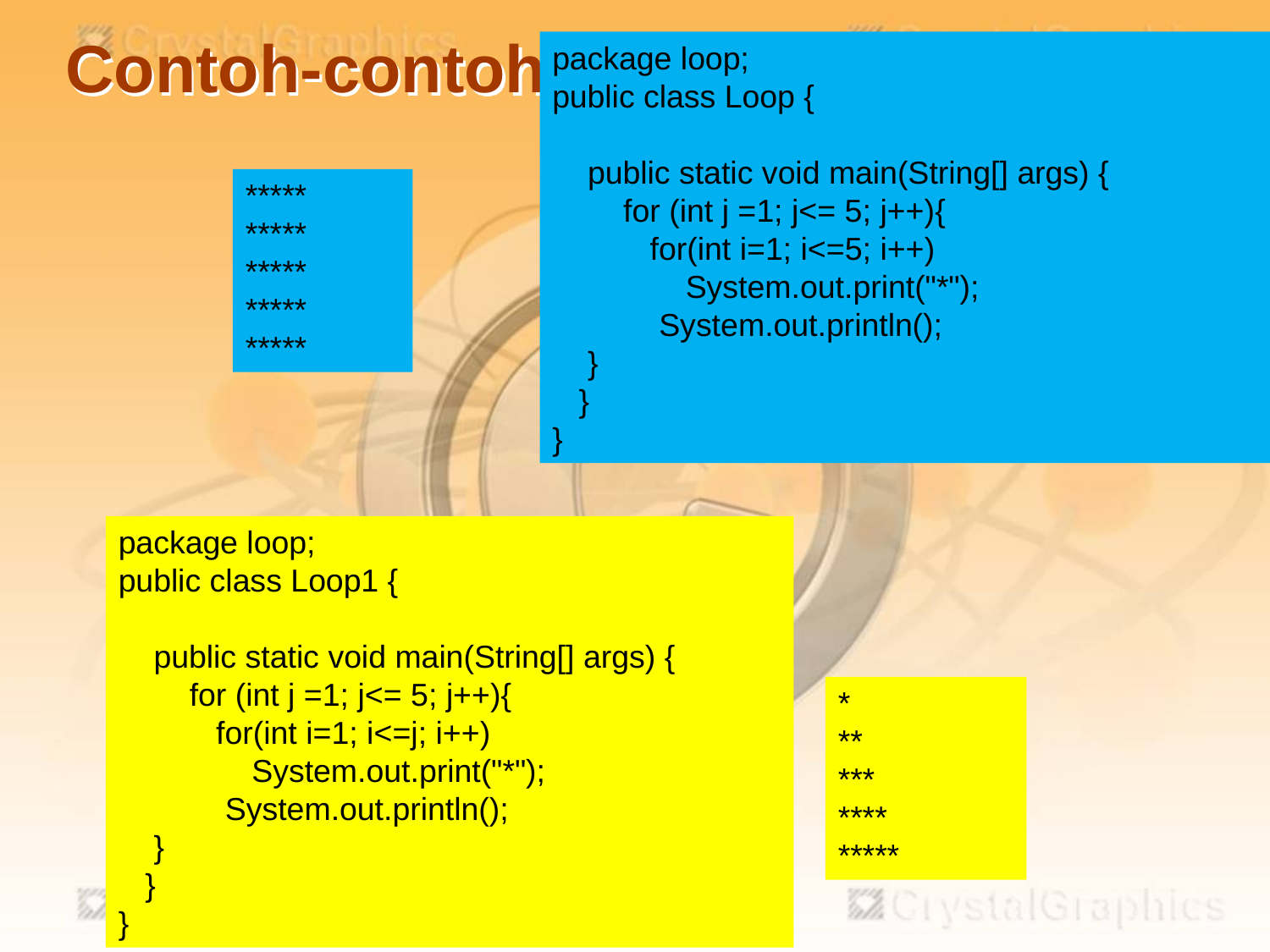

# Contoh-contoh
package loop;
public class Loop {

    public static void main(String[] args) {
        for (int j =1; j<= 5; j++){
           for(int i=1; i<=5; i++)
               System.out.print("*");
            System.out.println();
    }
   }
}
*****
*****
*****
*****
*****
package loop;
public class Loop1 {

    public static void main(String[] args) {
        for (int j =1; j<= 5; j++){
           for(int i=1; i<=j; i++)
               System.out.print("*");
            System.out.println();
    }
   }
}
*
**
***
****
*****